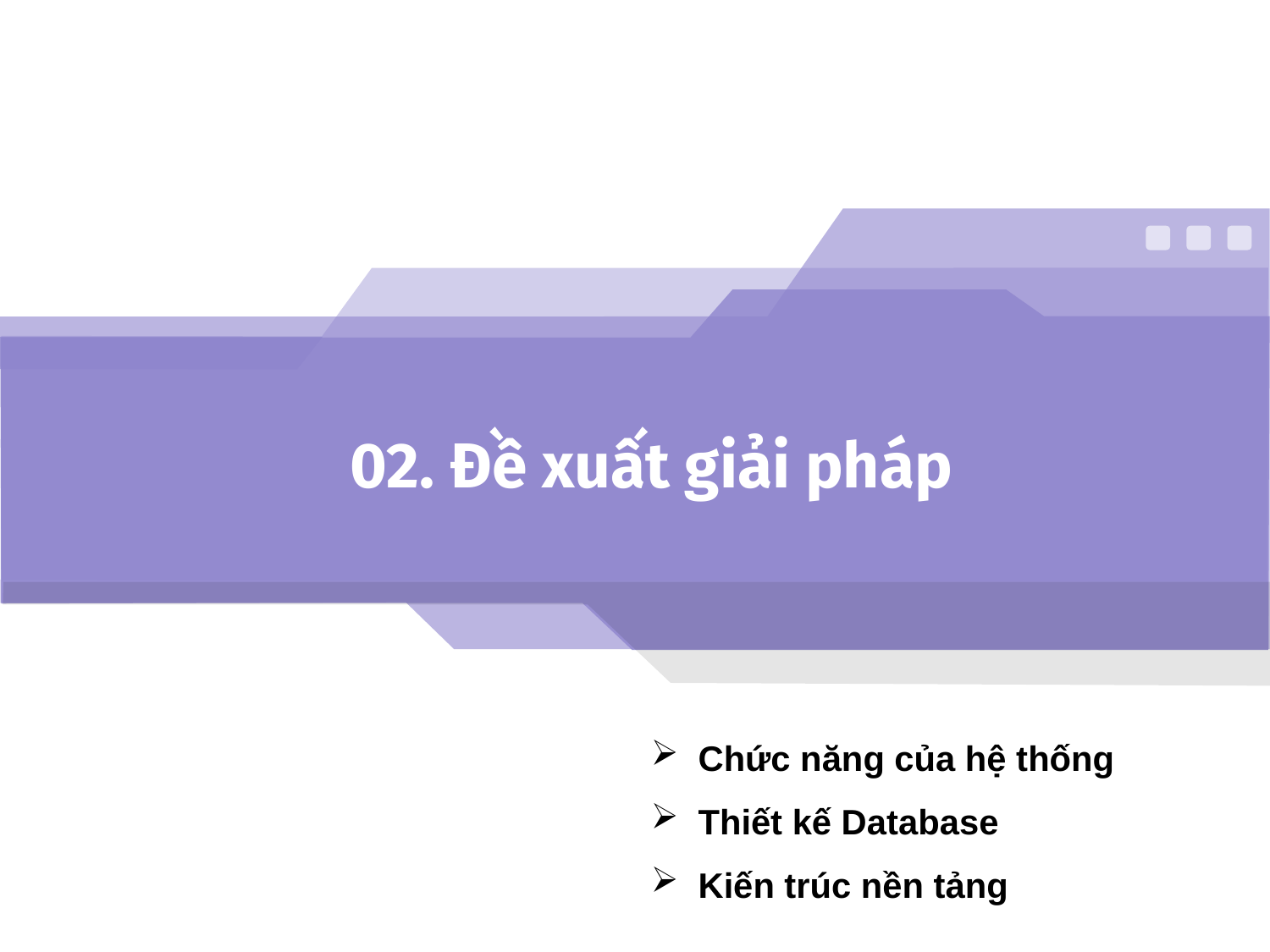

# 02. Đề xuất giải pháp

Chức năng của hệ thống
Thiết kế Database
Kiến trúc nền tảng